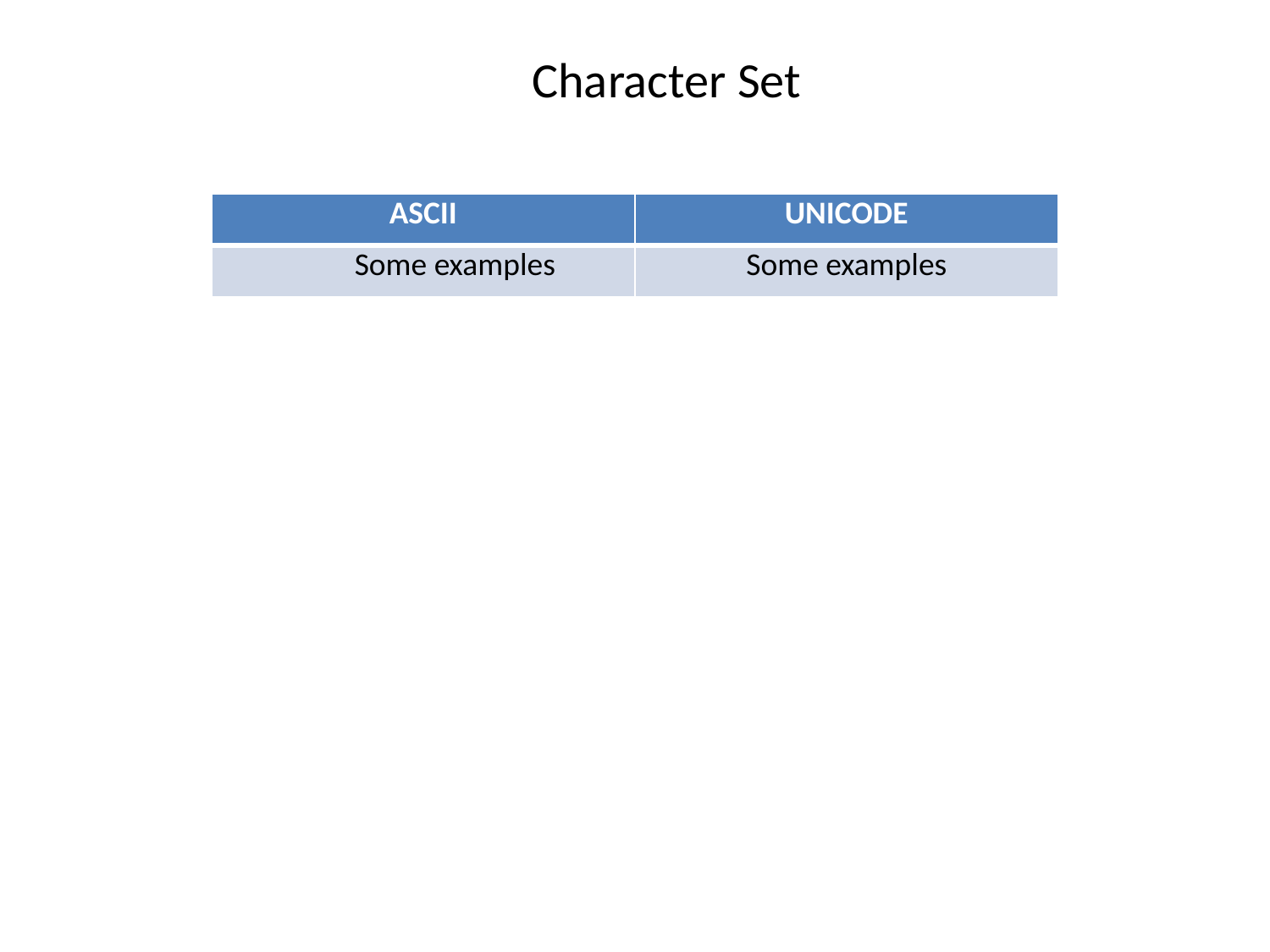

Character Set

| ASCII | UNICODE |
| --- | --- |
| Some examples | Some examples |